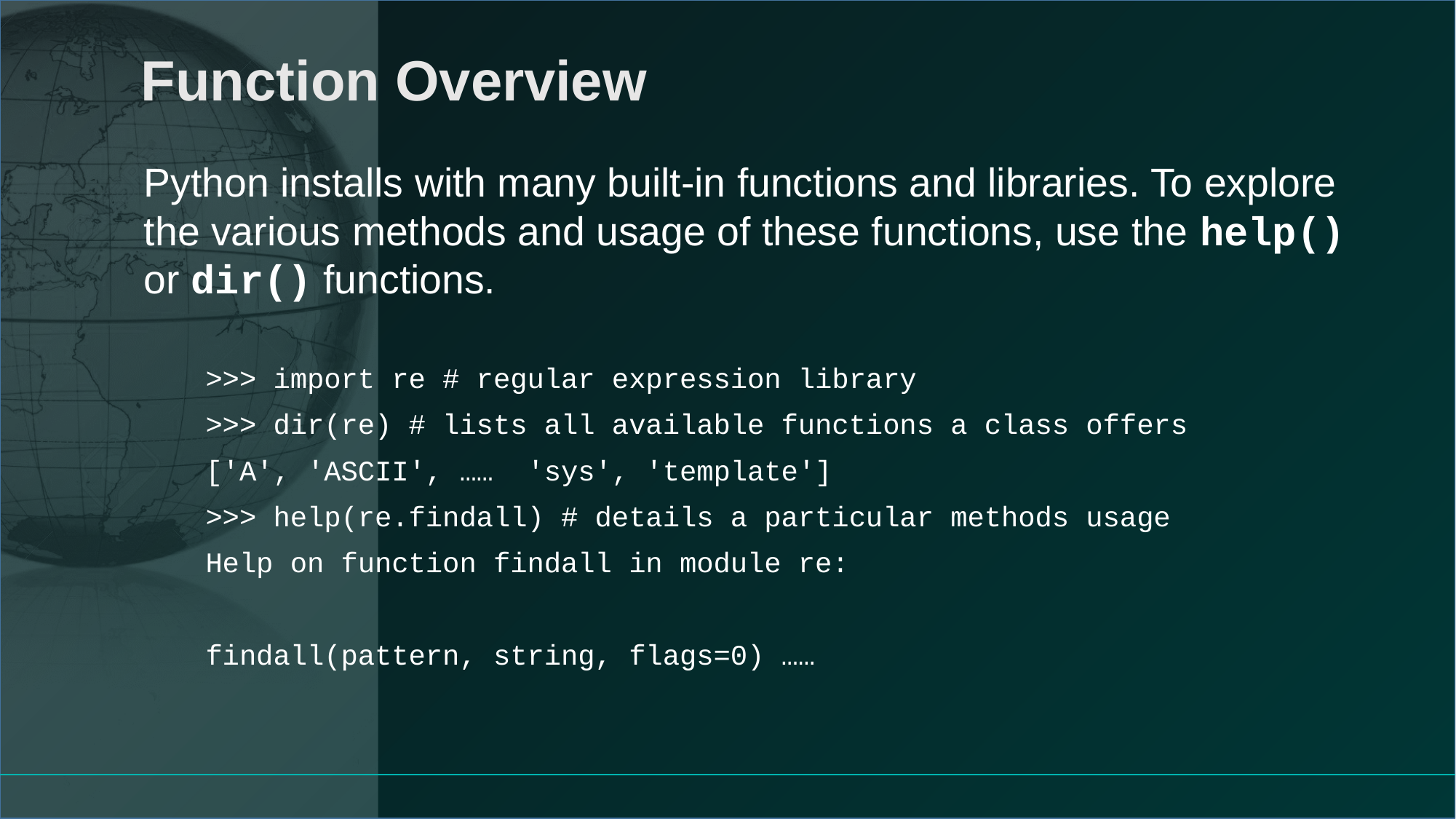

# Function Overview
Python installs with many built-in functions and libraries. To explore the various methods and usage of these functions, use the help() or dir() functions.

>>> import re # regular expression library
>>> dir(re) # lists all available functions a class offers
['A', 'ASCII', ……  'sys', 'template']
>>> help(re.findall) # details a particular methods usage
Help on function findall in module re:

findall(pattern, string, flags=0) ……